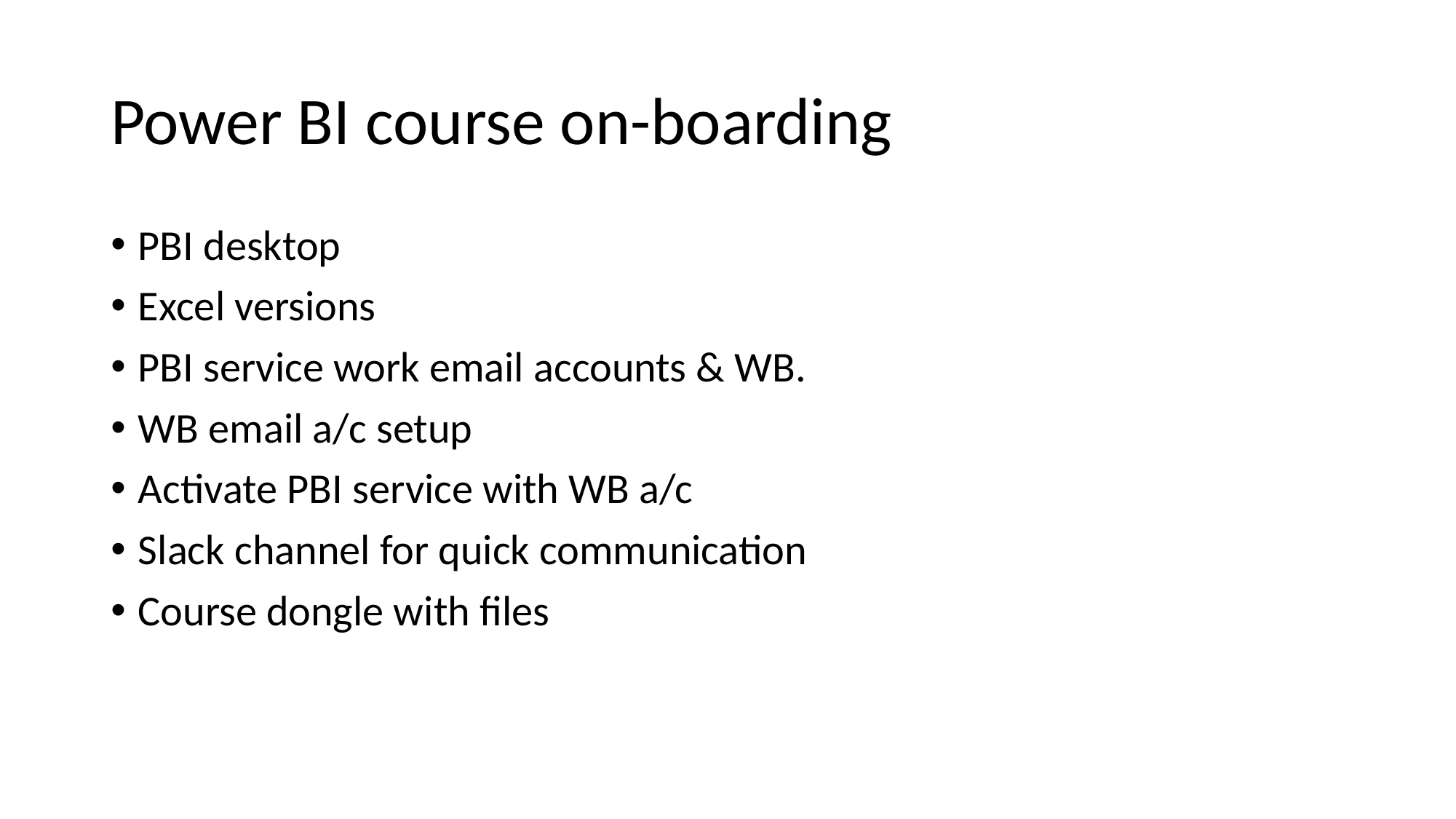

# Power BI course on-boarding
PBI desktop
Excel versions
PBI service work email accounts & WB.
WB email a/c setup
Activate PBI service with WB a/c
Slack channel for quick communication
Course dongle with files